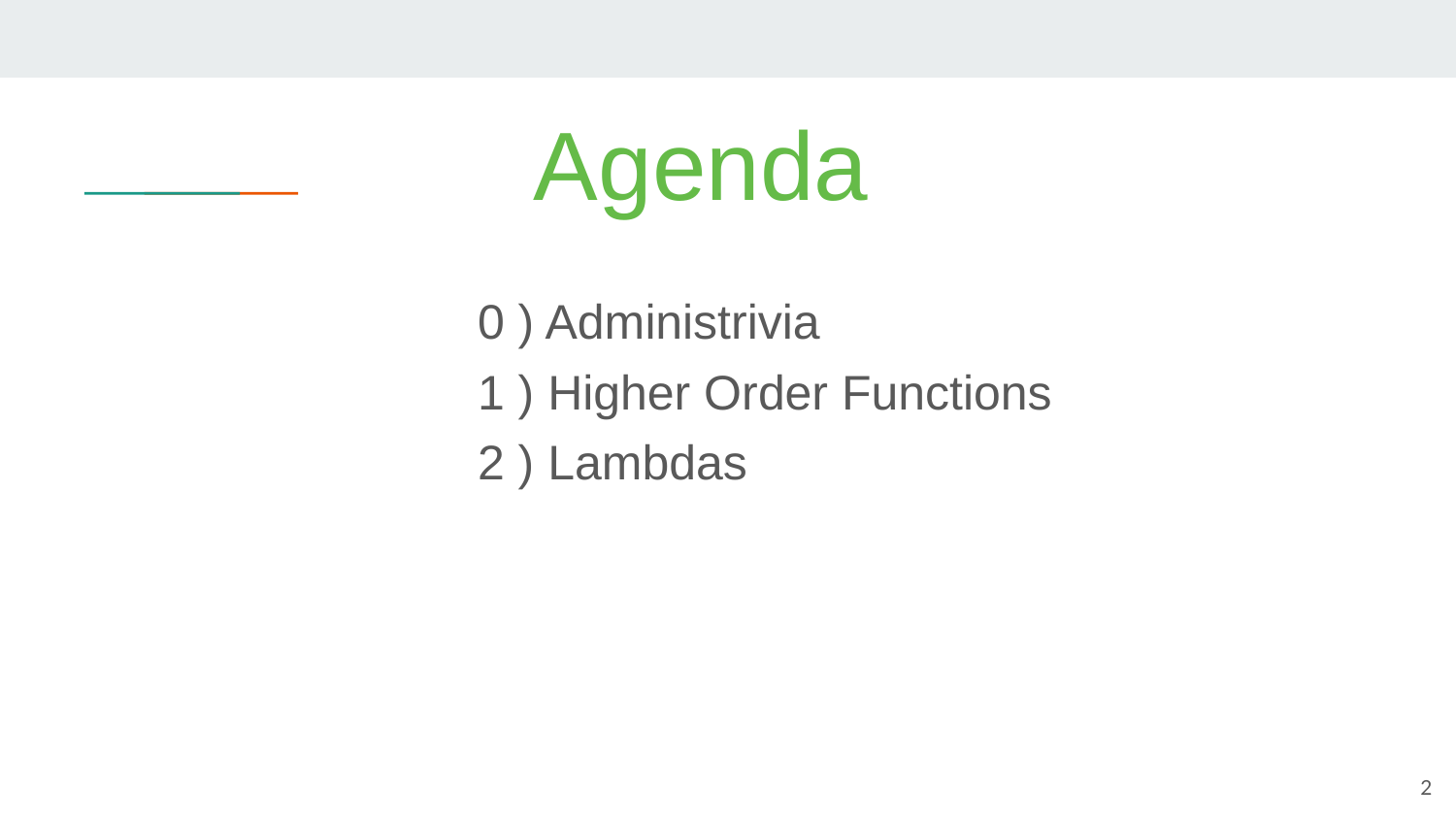

# Agenda

0 ) Administrivia
1 ) Higher Order Functions
2 ) Lambdas

2